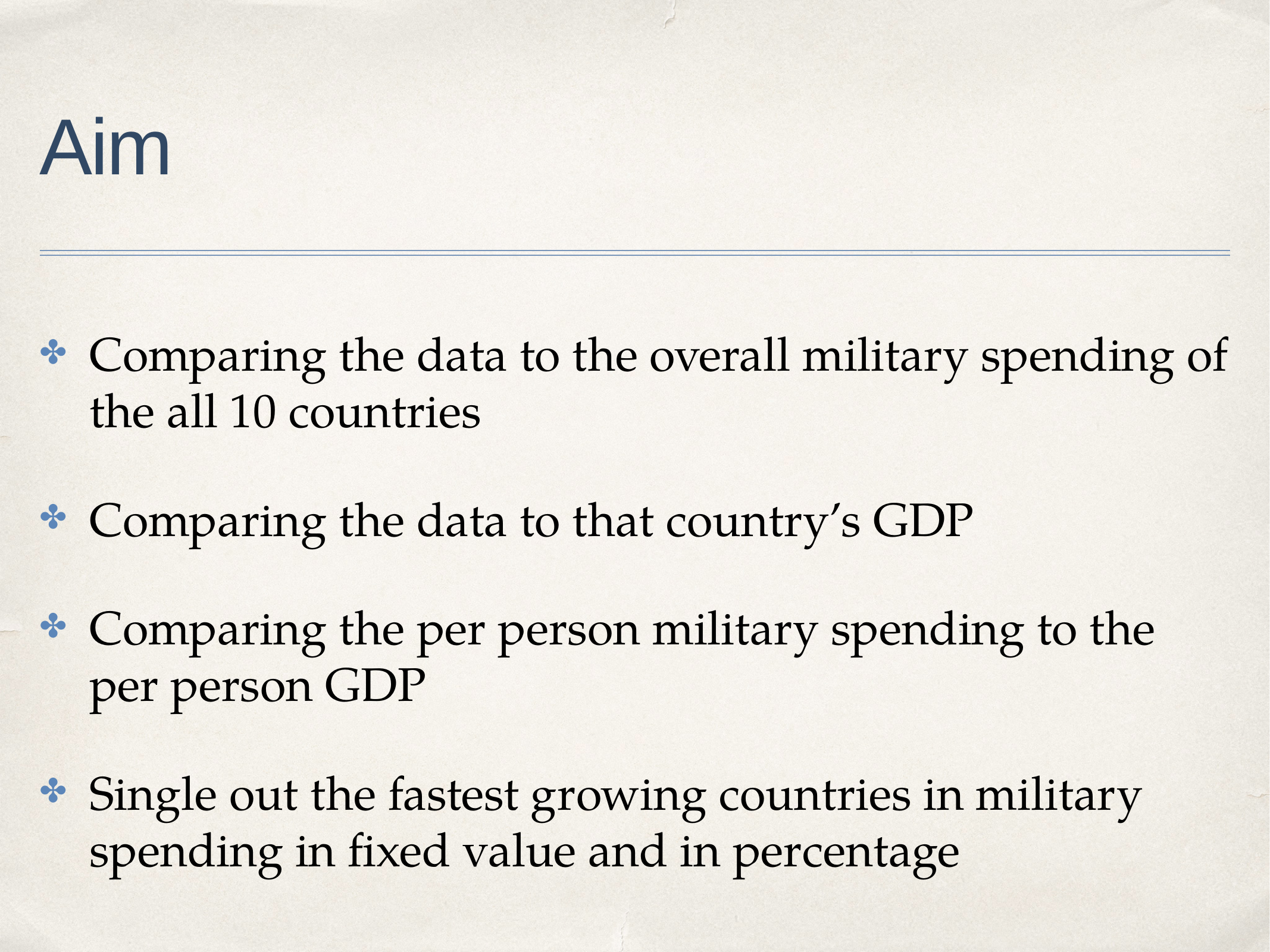

# Aim
Comparing the data to the overall military spending of the all 10 countries
Comparing the data to that country’s GDP
Comparing the per person military spending to the per person GDP
Single out the fastest growing countries in military spending in fixed value and in percentage